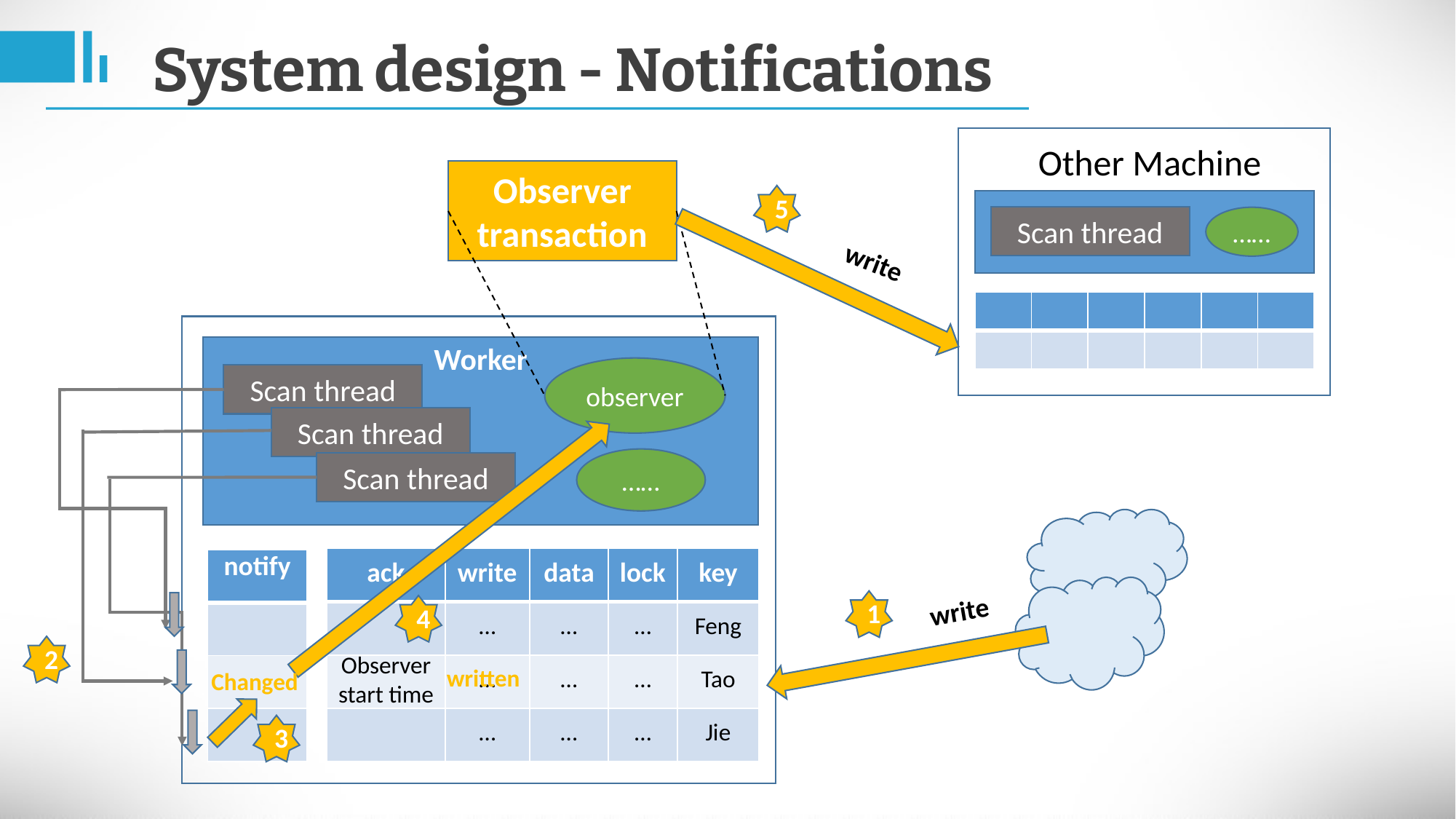

System design - Notifications

Other Machine

Scan thread
……
Observer transaction
5
write
|  |  |  |  |  |  |
| --- | --- | --- | --- | --- | --- |
|  |  |  |  |  |  |

Worker

observer
Scan thread
Scan thread
……
Scan thread

| ack | write | data | lock | key |
| --- | --- | --- | --- | --- |
|  | … | … | … | Feng |
|  | … | … | … | Tao |
|  | … | … | … | Jie |
| notify |
| --- |
|  |
|  |
|  |

write
1

4
2
Observer
start time

written
Changed

3